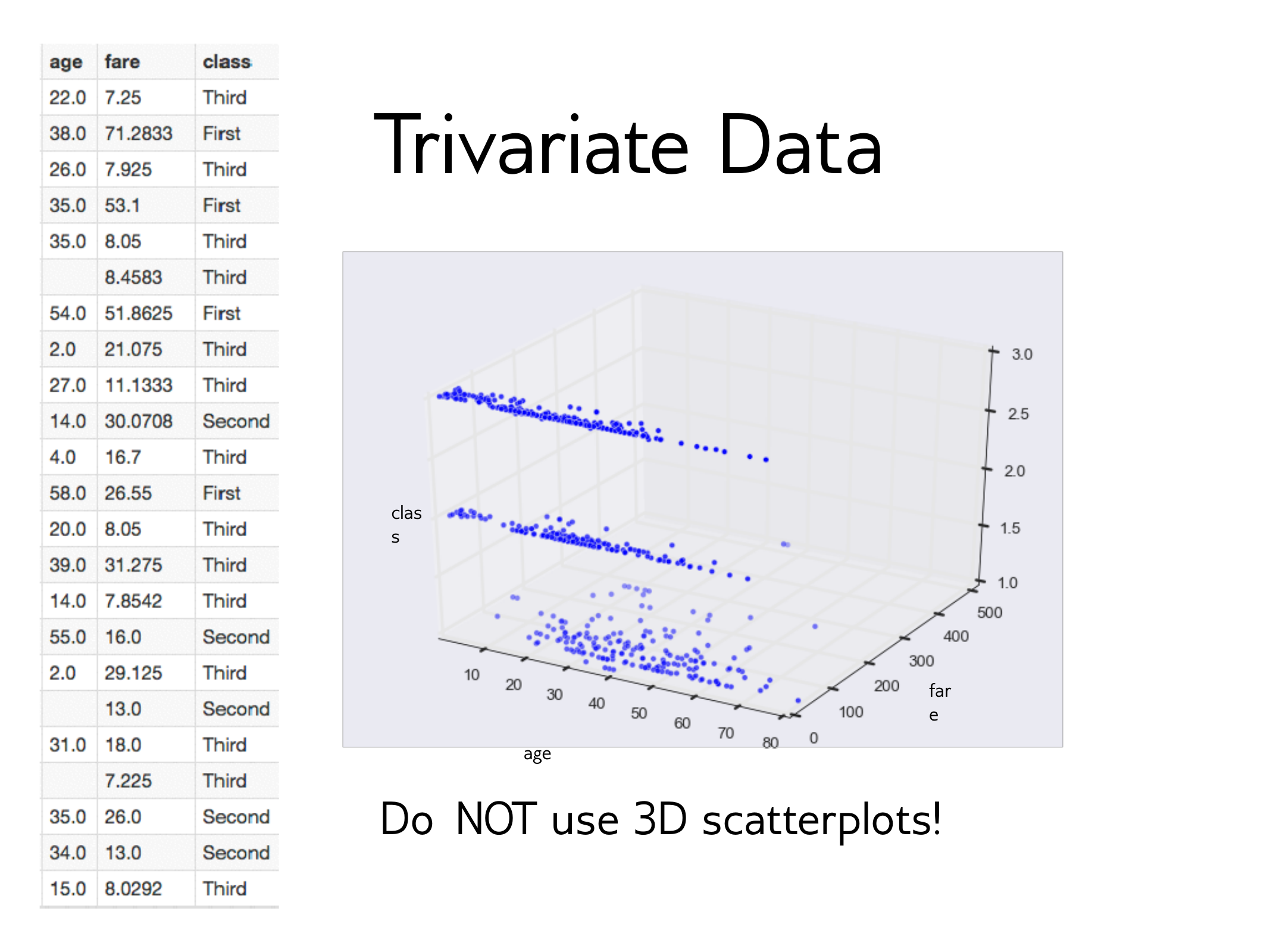

# Trivariate Data

class
fare
age

Do	NOT use 3D scatterplots!